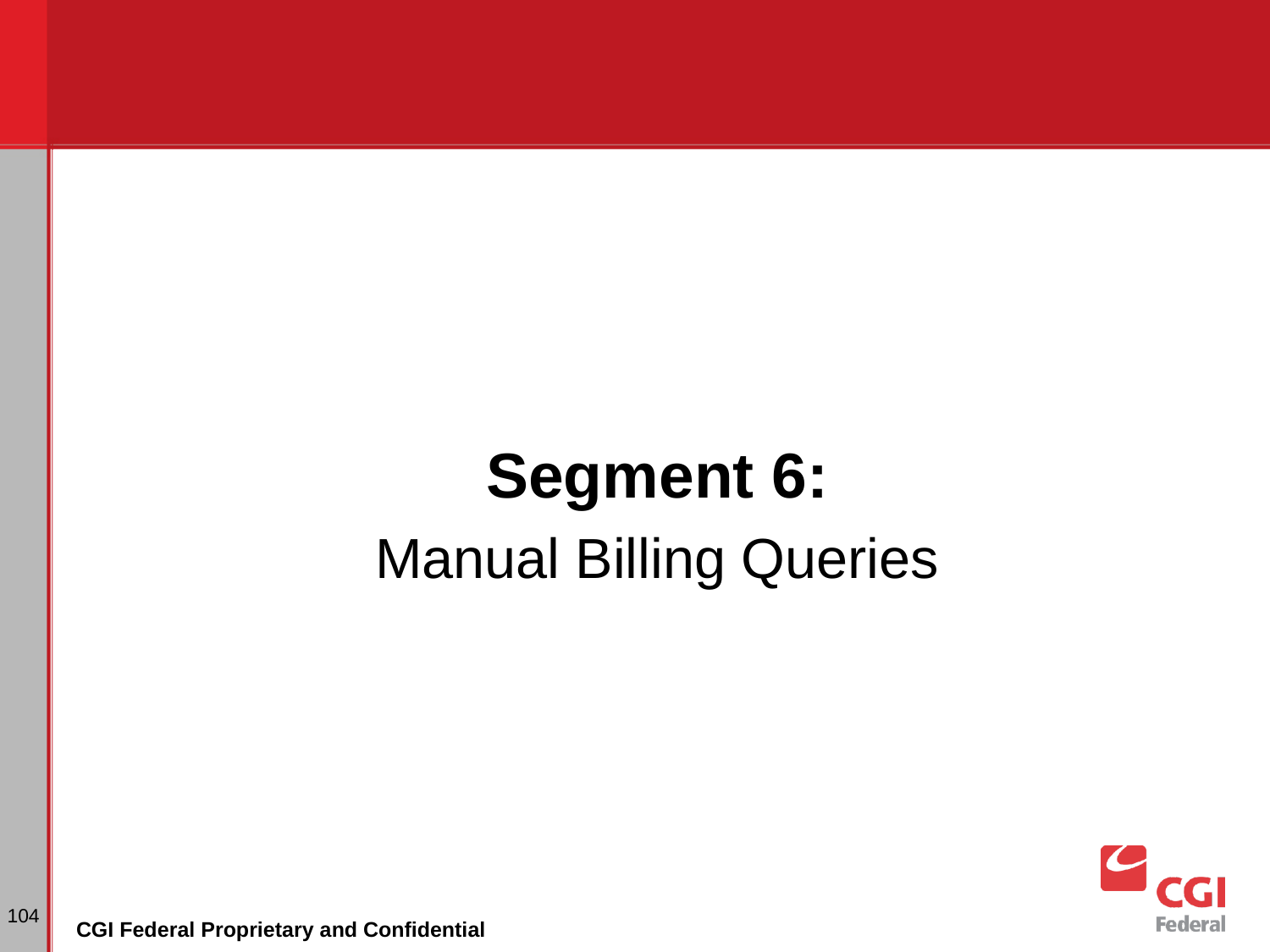

Segment 6:
Manual Billing Queries
104
CGI Federal Proprietary and Confidential